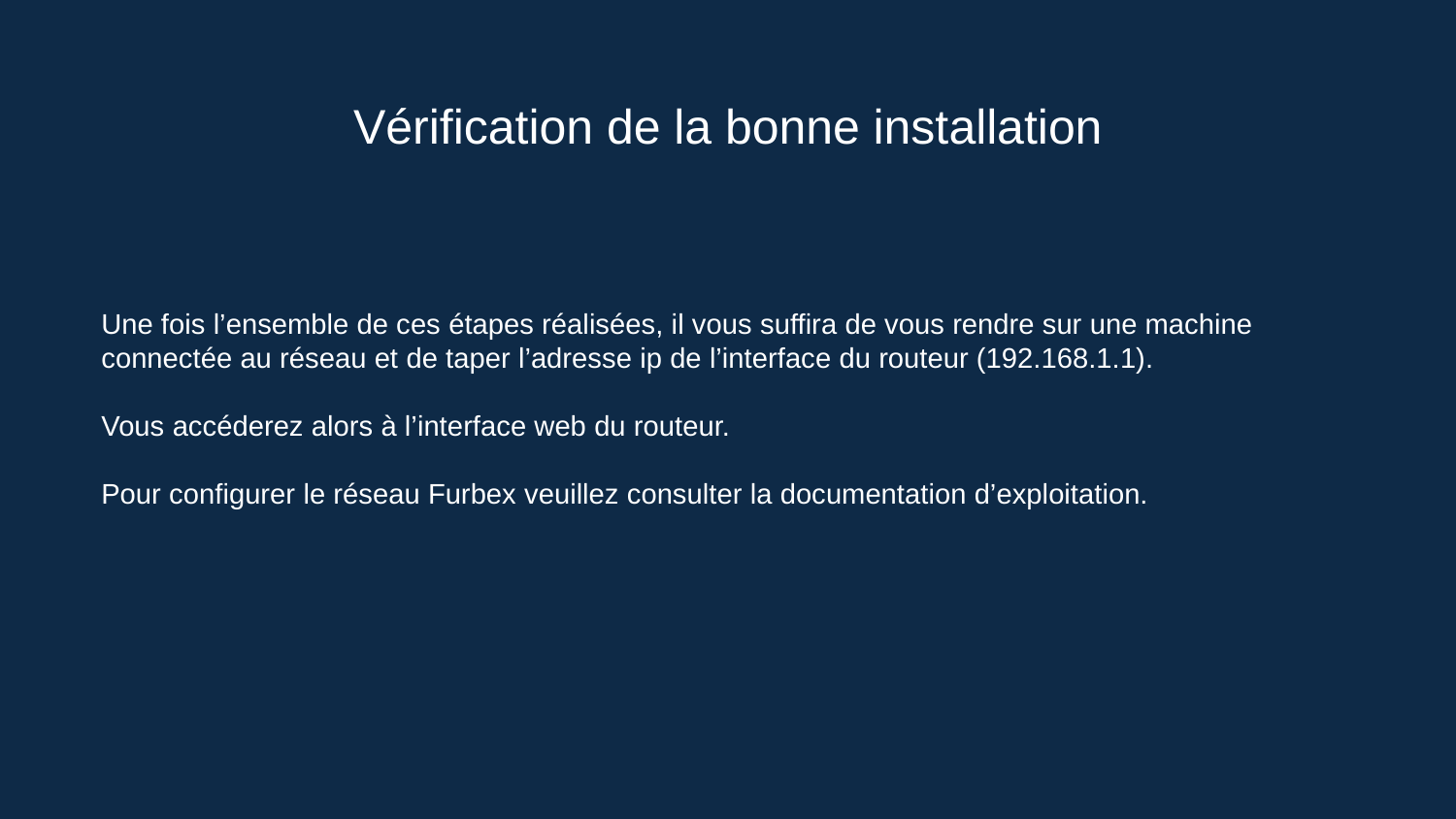

# Vérification de la bonne installation
Une fois l’ensemble de ces étapes réalisées, il vous suffira de vous rendre sur une machine connectée au réseau et de taper l’adresse ip de l’interface du routeur (192.168.1.1).

Vous accéderez alors à l’interface web du routeur.
Pour configurer le réseau Furbex veuillez consulter la documentation d’exploitation.